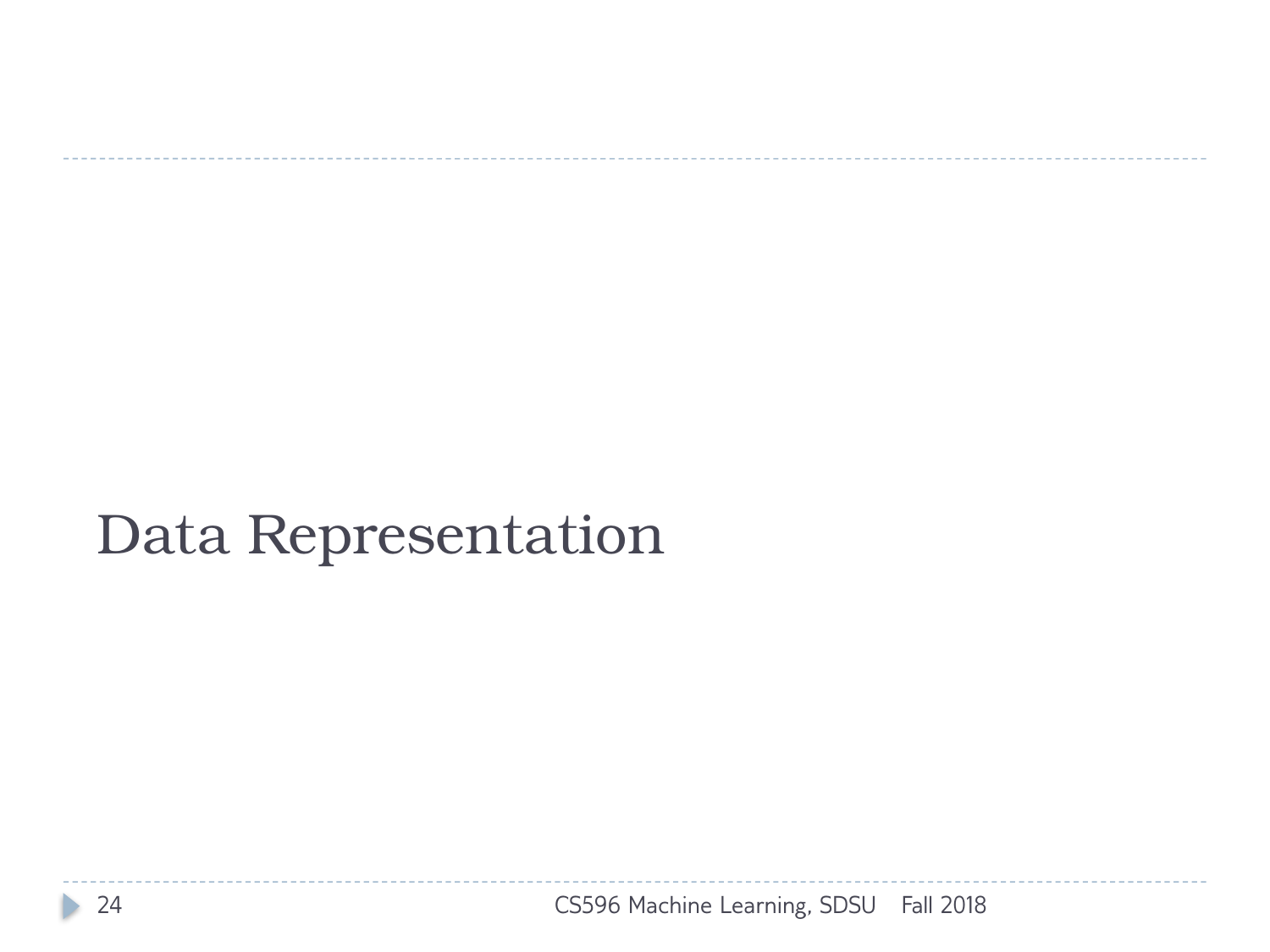

# Data Representation
24
CS596 Machine Learning, SDSU
Fall 2018